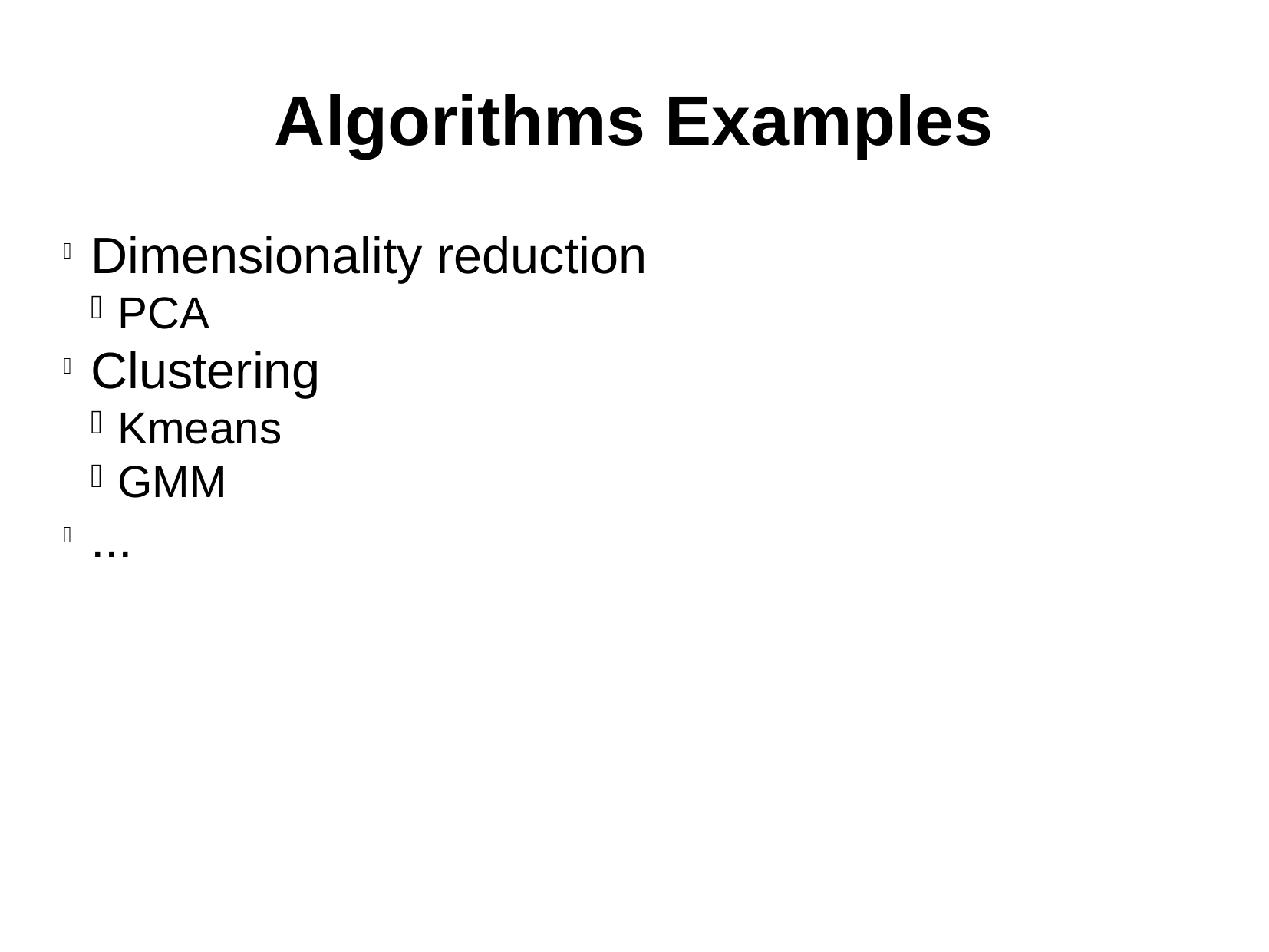

Algorithms Examples
Dimensionality reduction
PCA
Clustering
Kmeans
GMM
...